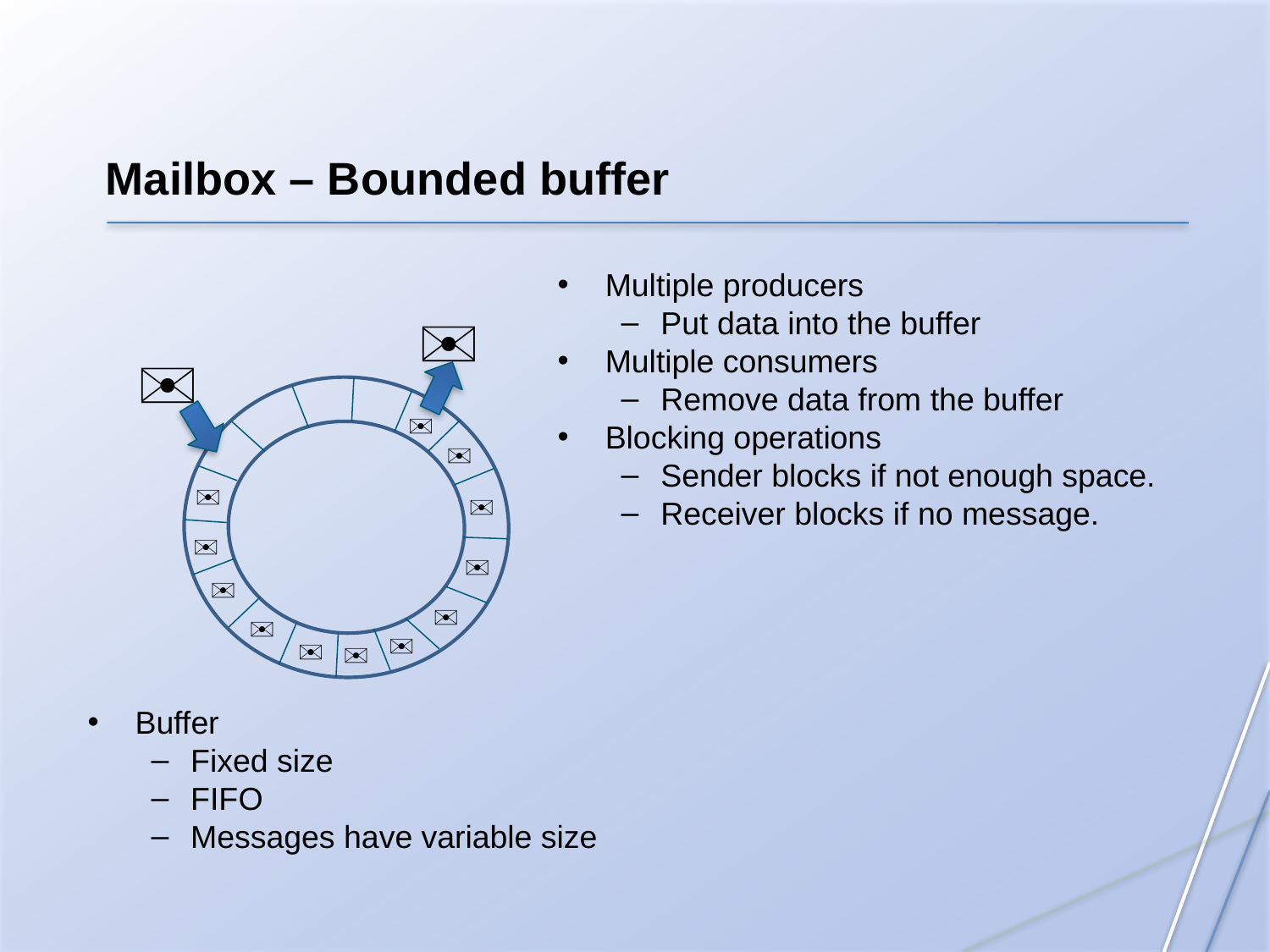

Mailbox – Bounded buffer
Multiple producers
Put data into the buffer
Multiple consumers
Remove data from the buffer
Blocking operations
Sender blocks if not enough space.
Receiver blocks if no message.
✉
✉

✉

✉

✉

✉
✉

✉

✉

✉

✉
✉

✉

✉

Buffer
Fixed size
FIFO
Messages have variable size